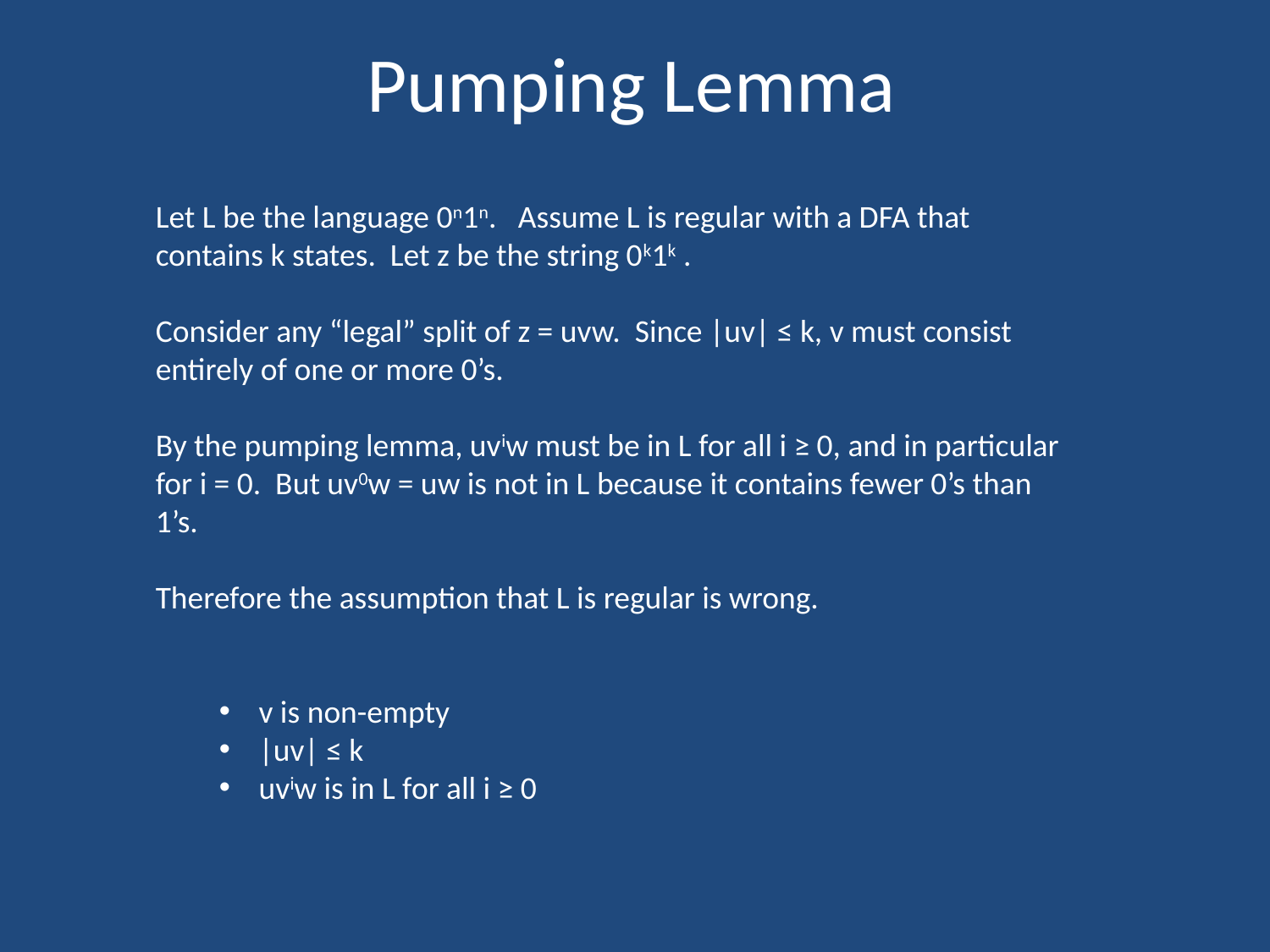

# Pumping Lemma
Let L be the language 0n1n.   Assume L is regular with a DFA that contains k states.  Let z be the string 0k1k .

Consider any “legal” split of z = uvw.  Since |uv| ≤ k, v must consist entirely of one or more 0’s.

By the pumping lemma, uviw must be in L for all i ≥ 0, and in particular for i = 0.  But uv0w = uw is not in L because it contains fewer 0’s than 1’s.

Therefore the assumption that L is regular is wrong.

v is non-empty
|uv| ≤ k
uviw is in L for all i ≥ 0